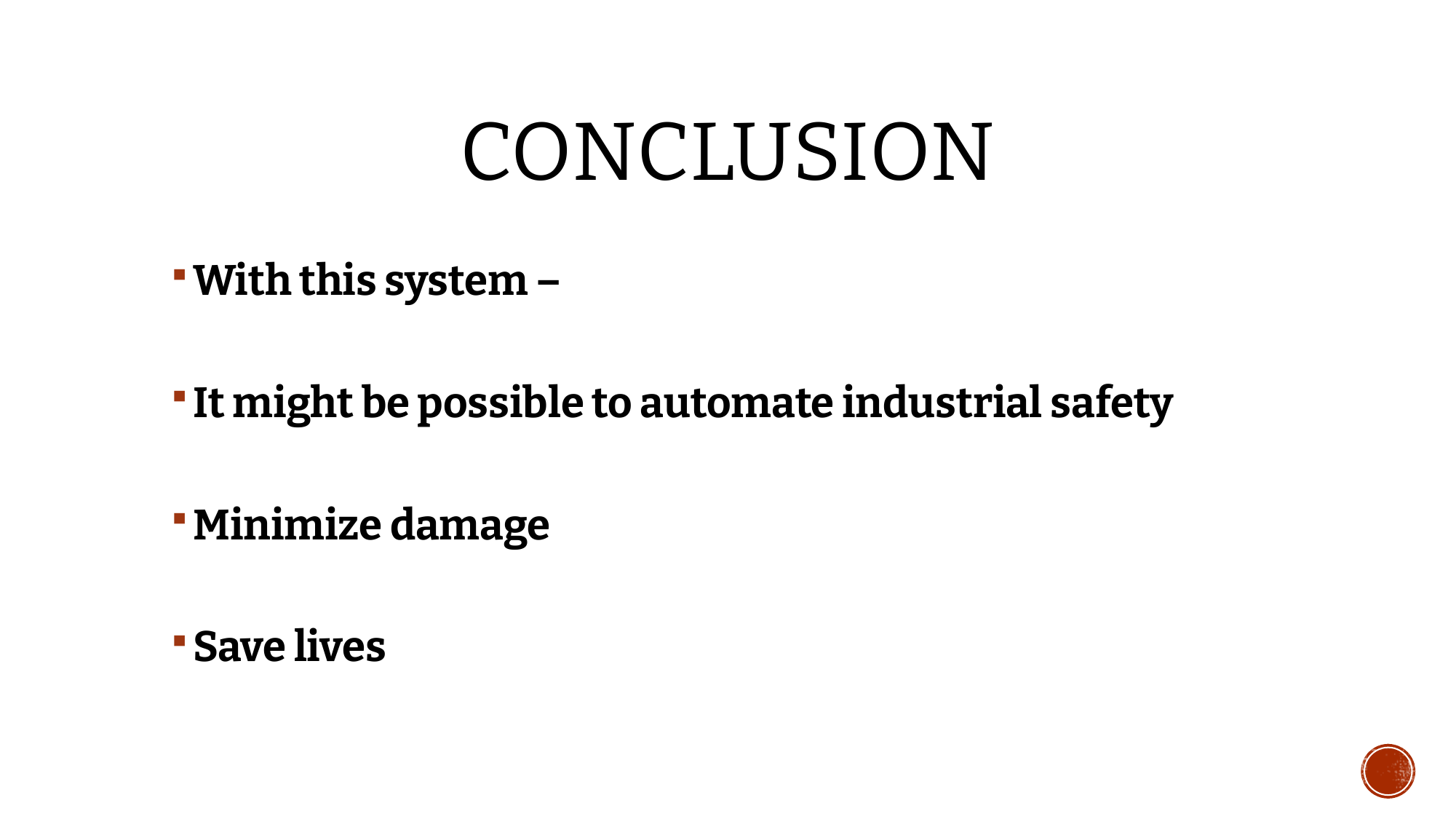

# Conclusion
With this system –

It might be possible to automate industrial safety

Minimize damage

Save lives